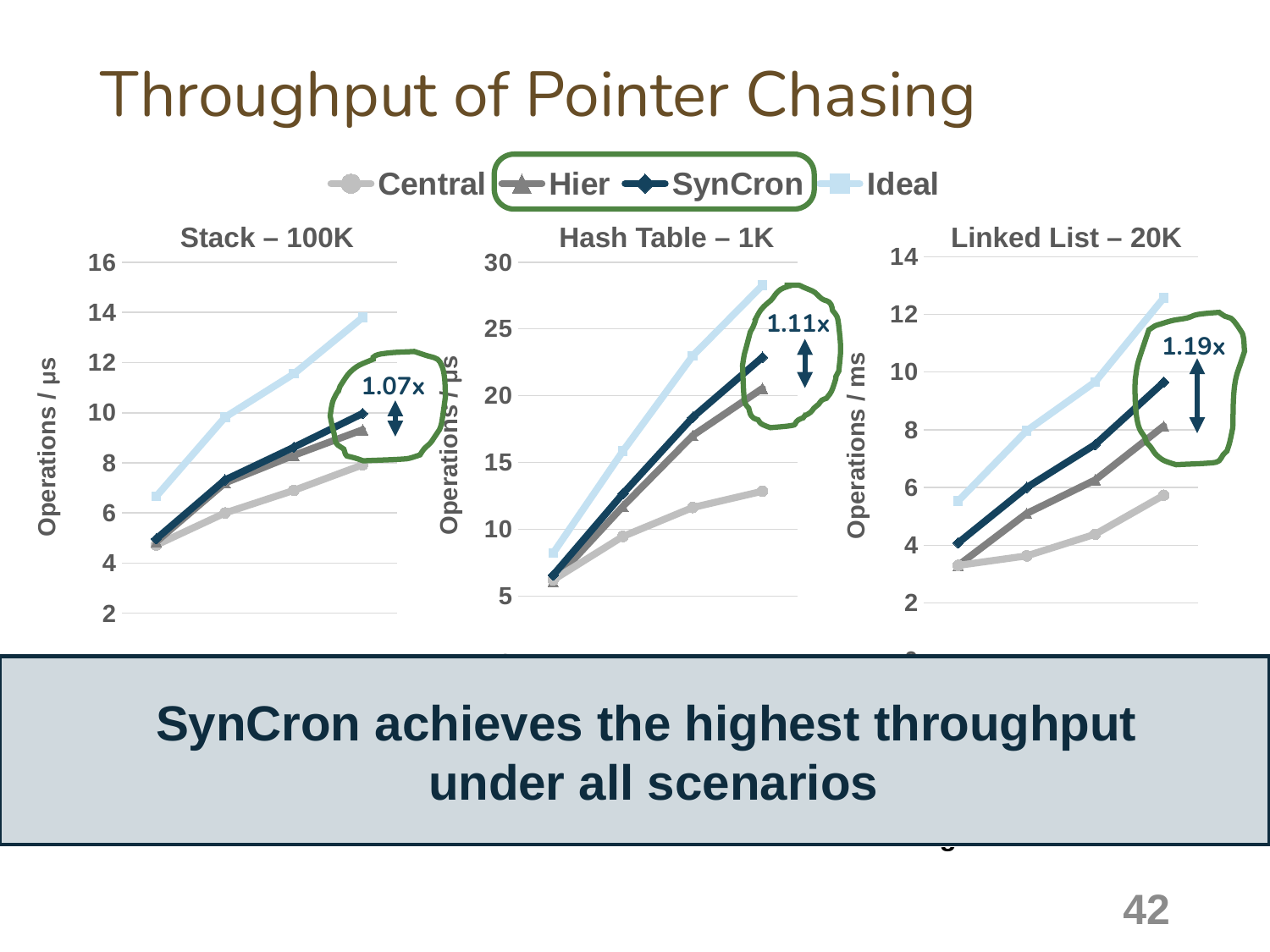

Throughput of Pointer Chasing

### Chart

| Category |  |  |  |  |
|---|---|---|---|---|
| 15 | 4.72 | 4.85 | 4.97 | 6.66 |
| 30 | 6.0 | 7.2 | 7.32 | 9.82 |
| 45 | 6.9 | 8.3 | 8.62 | 11.55 |
| 60 | 7.92 | 9.32 | 9.97 | 13.8 |

### Chart

| Category |  |  |  |  |
|---|---|---|---|---|
| 15 | 3.3 | 3.3 | 4.08 | 5.53 |
| 30 | 5.1 | 3.63 | 6.0 | 7.97 |
| 45 | 6.26 | 4.38 | 7.49 | 9.66 |
| 60 | 8.13 | 5.73 | 9.65 | 12.57 |

### Chart

| Category |  |  |  |  |
|---|---|---|---|---|
| 15 | 6.08 | 6.21 | 6.57 | 8.22 |
| 30 | 11.72 | 9.47 | 12.67 | 15.86 |
| 45 | 17.02 | 11.63 | 18.38 | 22.99 |
| 60 | 20.55 | 12.85 | 22.88 | 28.27 |
Stack – 100K
Linked List – 20K
Hash Table – 1K
Operations / μs
Operations / ms
Operations / μs

1.11x

1.19x

1.07x
SynCron achieves the highest throughput
under all scenarios

Number of NDP Cores
Number of NDP Cores
Number of NDP Cores

Small # of Variables
High # of Variables
Medium # of Variables
42